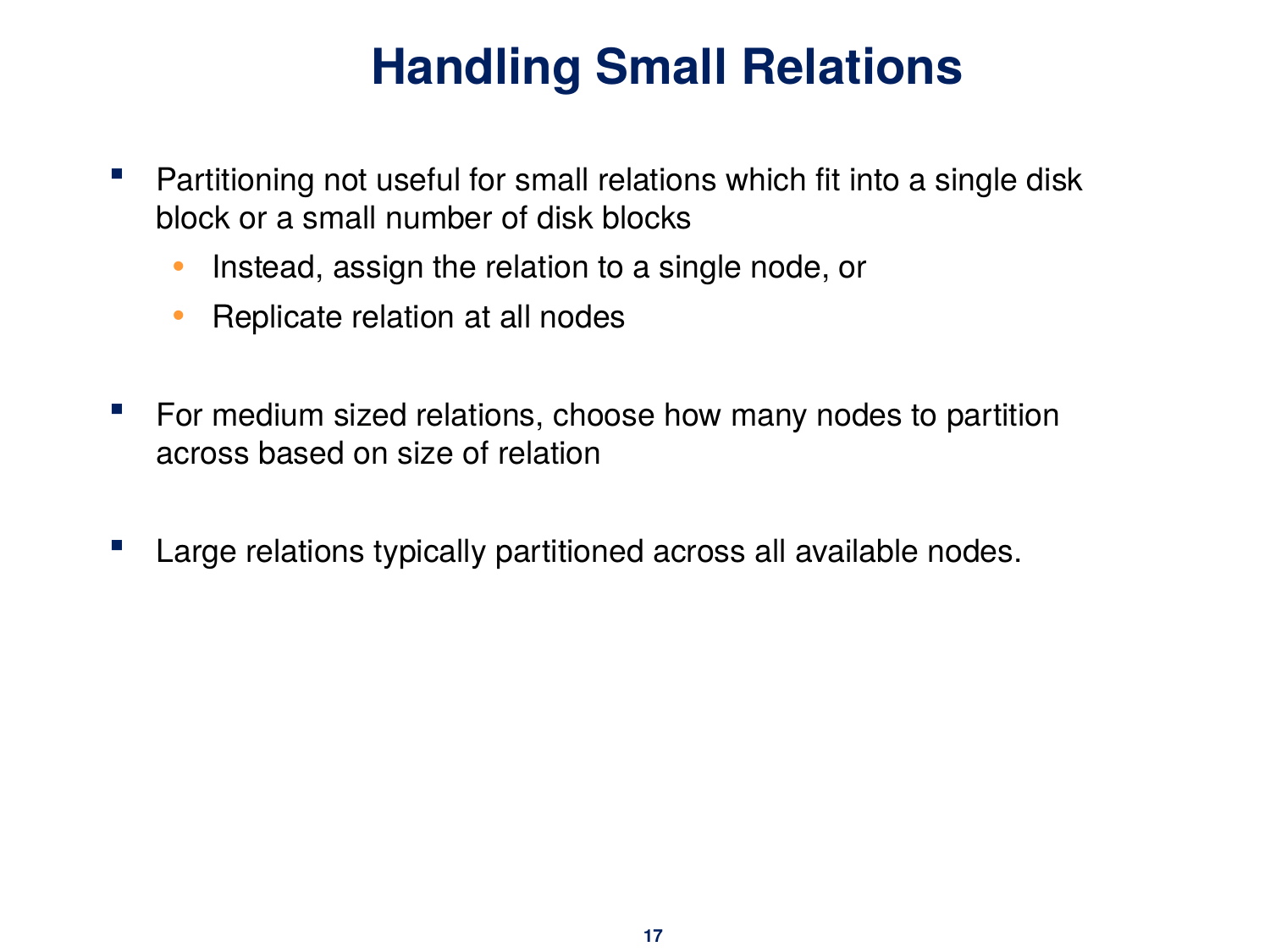

# Handling Small Relations
Partitioning not useful for small relations which fit into a single disk block or a small number of disk blocks
Instead, assign the relation to a single node, or
Replicate relation at all nodes

For medium sized relations, choose how many nodes to partition across based on size of relation

Large relations typically partitioned across all available nodes.